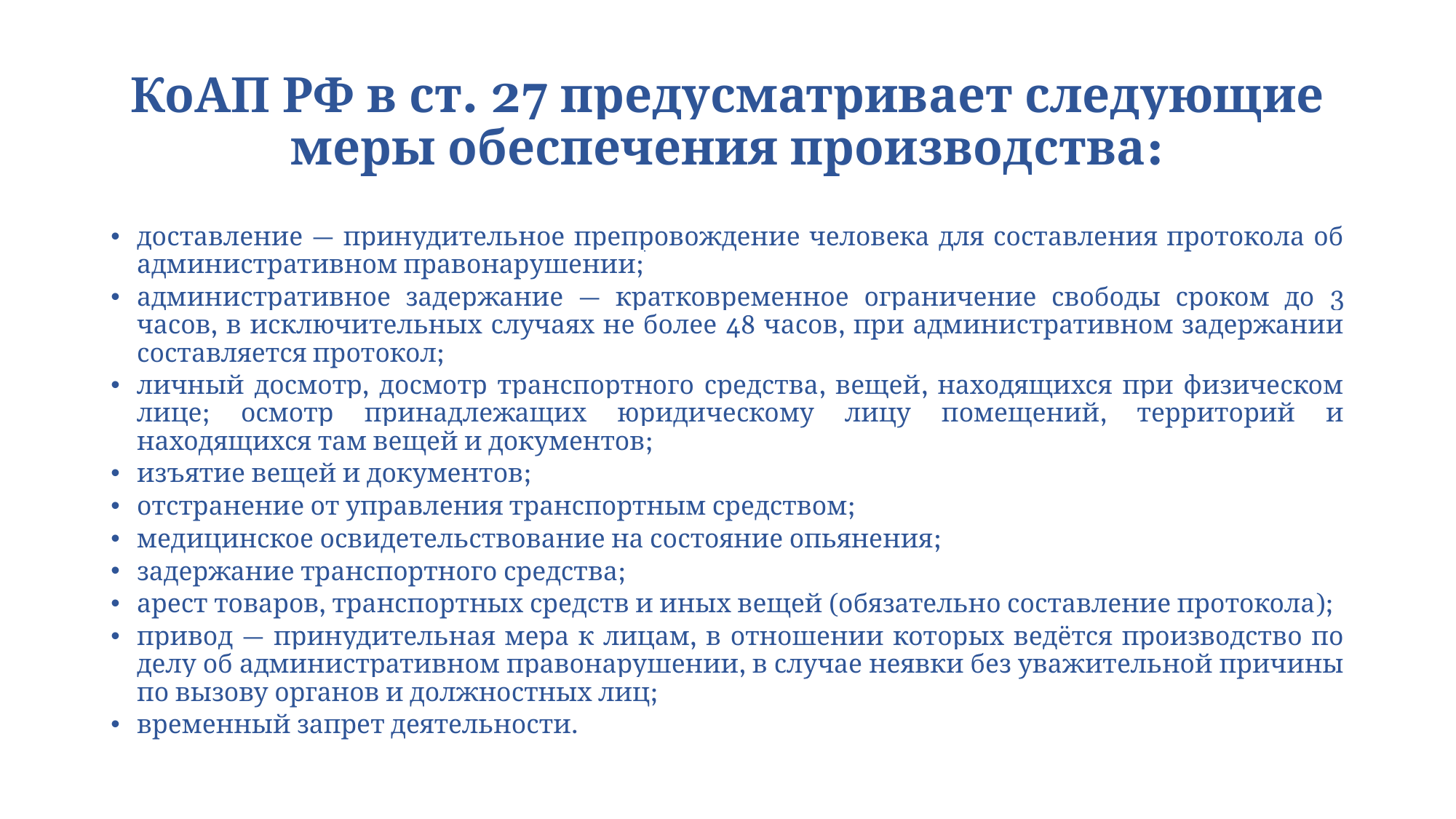

# КоАП РФ в ст. 27 предусматривает следующие меры обеспечения производства:
доставление — принудительное препровождение человека для составления протокола об административном правонарушении;
административное задержание — кратковременное ограничение свободы сроком до 3 часов, в исключительных случаях не более 48 часов, при административном задержании составляется протокол;
личный досмотр, досмотр транспортного средства, вещей, находящихся при физическом лице; осмотр принадлежащих юридическому лицу помещений, территорий и находящихся там вещей и документов;
изъятие вещей и документов;
отстранение от управления транспортным средством;
медицинское освидетельствование на состояние опьянения;
задержание транспортного средства;
арест товаров, транспортных средств и иных вещей (обязательно составление протокола);
привод — принудительная мера к лицам, в отношении которых ведётся производство по делу об административном правонарушении, в случае неявки без уважительной причины по вызову органов и должностных лиц;
временный запрет деятельности.